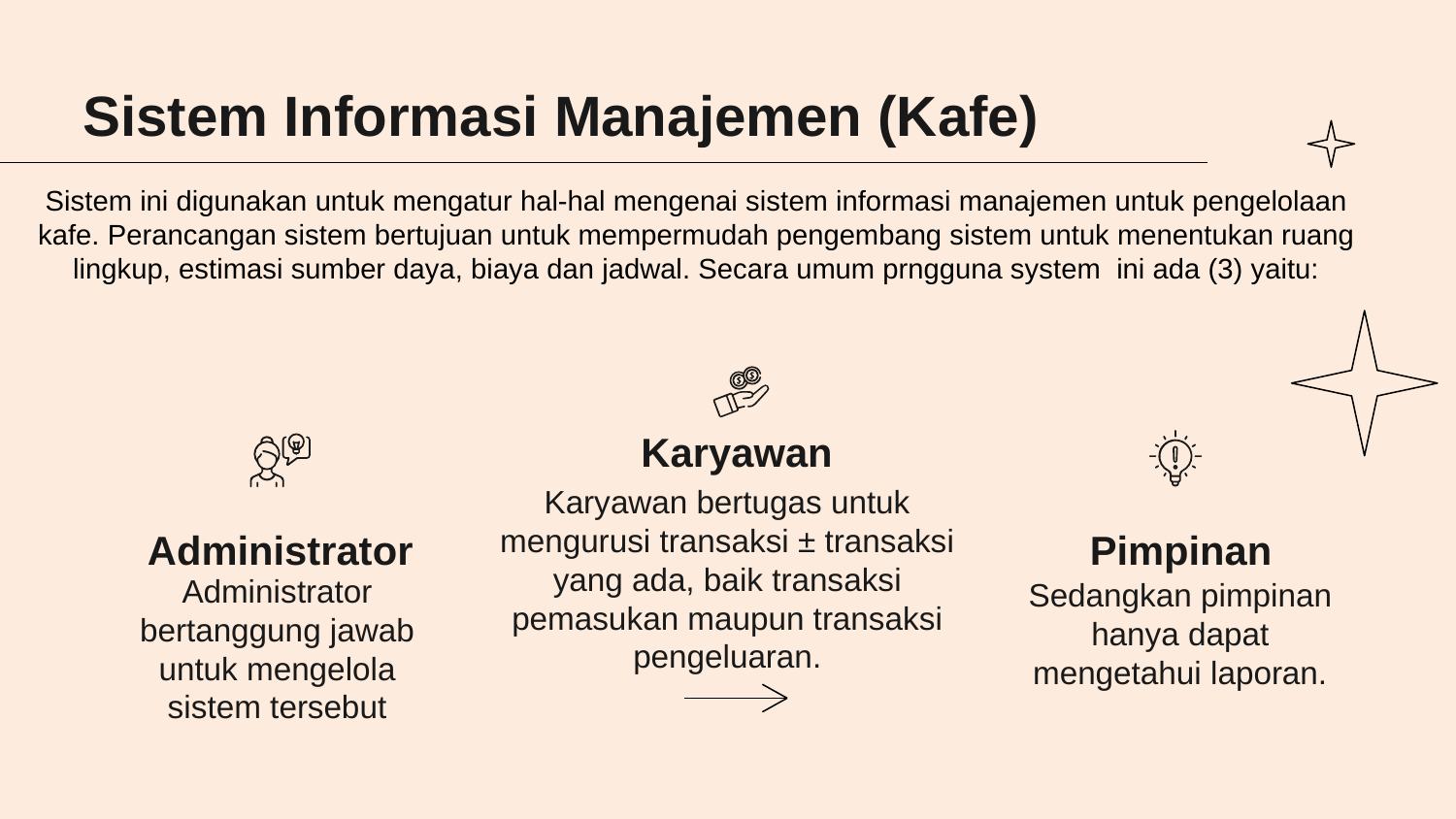

Sistem Informasi Manajemen (Kafe)

Sistem ini digunakan untuk mengatur hal-hal mengenai sistem informasi manajemen untuk pengelolaan kafe. Perancangan sistem bertujuan untuk mempermudah pengembang sistem untuk menentukan ruang lingkup, estimasi sumber daya, biaya dan jadwal. Secara umum prngguna system  ini ada (3) yaitu:

Karyawan

Karyawan bertugas untuk mengurusi transaksi ± transaksi yang ada, baik transaksi pemasukan maupun transaksi pengeluaran.
# Administrator
 Pimpinan
Administrator bertanggung jawab untuk mengelola sistem tersebut
Sedangkan pimpinan hanya dapat mengetahui laporan.